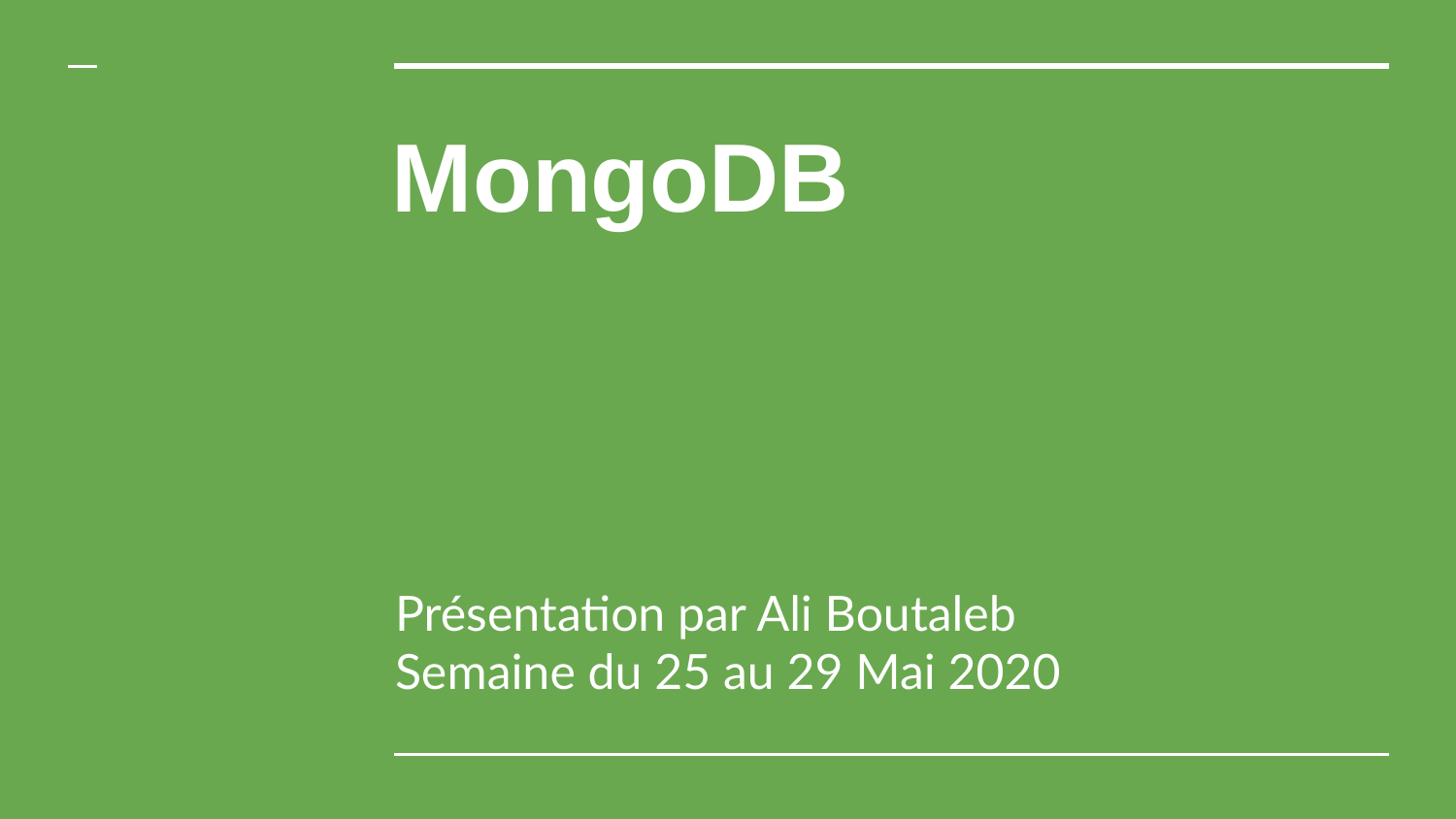

# MongoDB
Présentation par Ali Boutaleb
Semaine du 25 au 29 Mai 2020